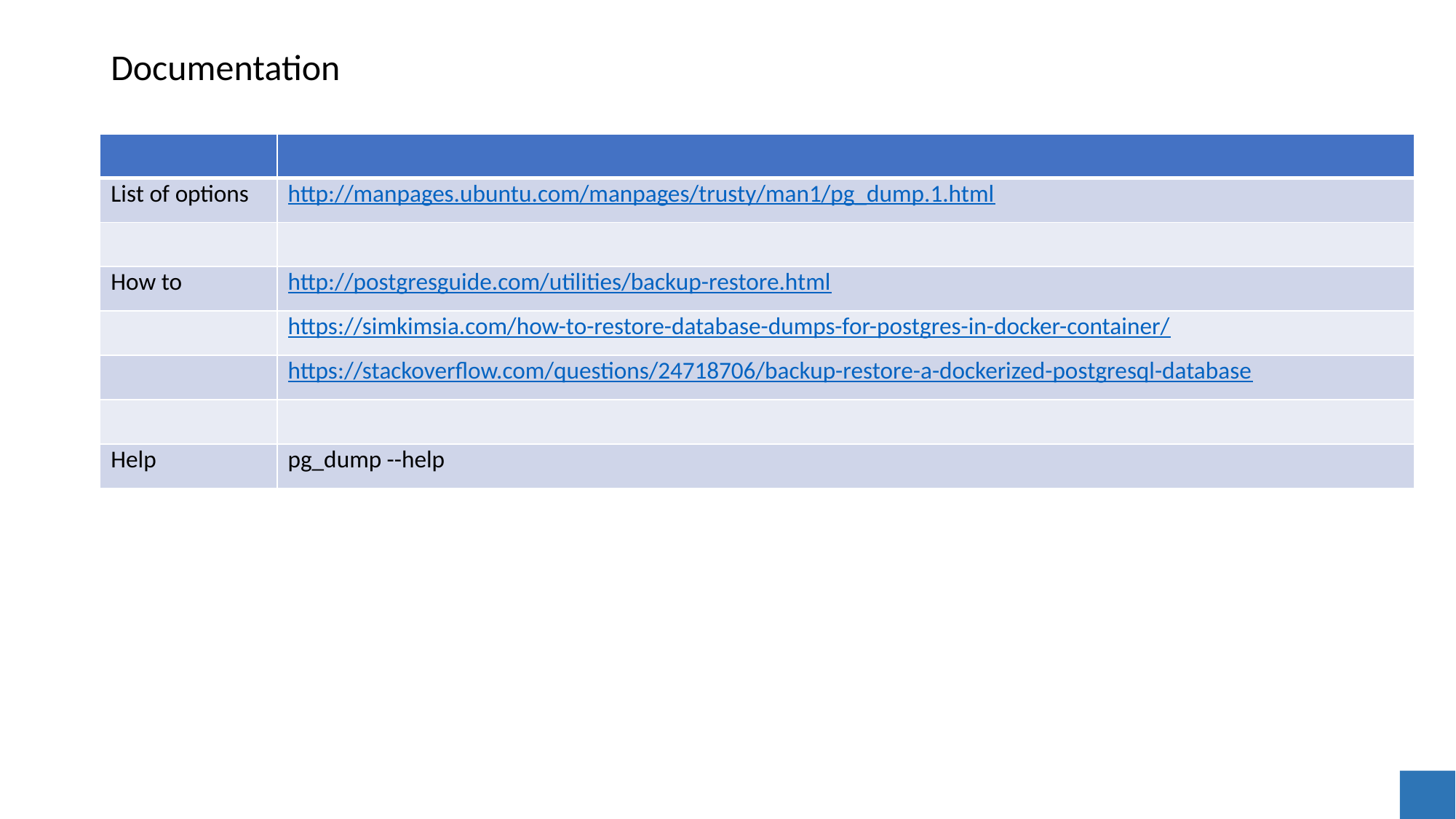

# Documentation
|  |  |
| --- | --- |
| List of options | http://manpages.ubuntu.com/manpages/trusty/man1/pg\_dump.1.html |
|  |  |
| How to | http://postgresguide.com/utilities/backup-restore.html |
|  | https://simkimsia.com/how-to-restore-database-dumps-for-postgres-in-docker-container/ |
|  | https://stackoverflow.com/questions/24718706/backup-restore-a-dockerized-postgresql-database |
|  |  |
| Help | pg\_dump --help |